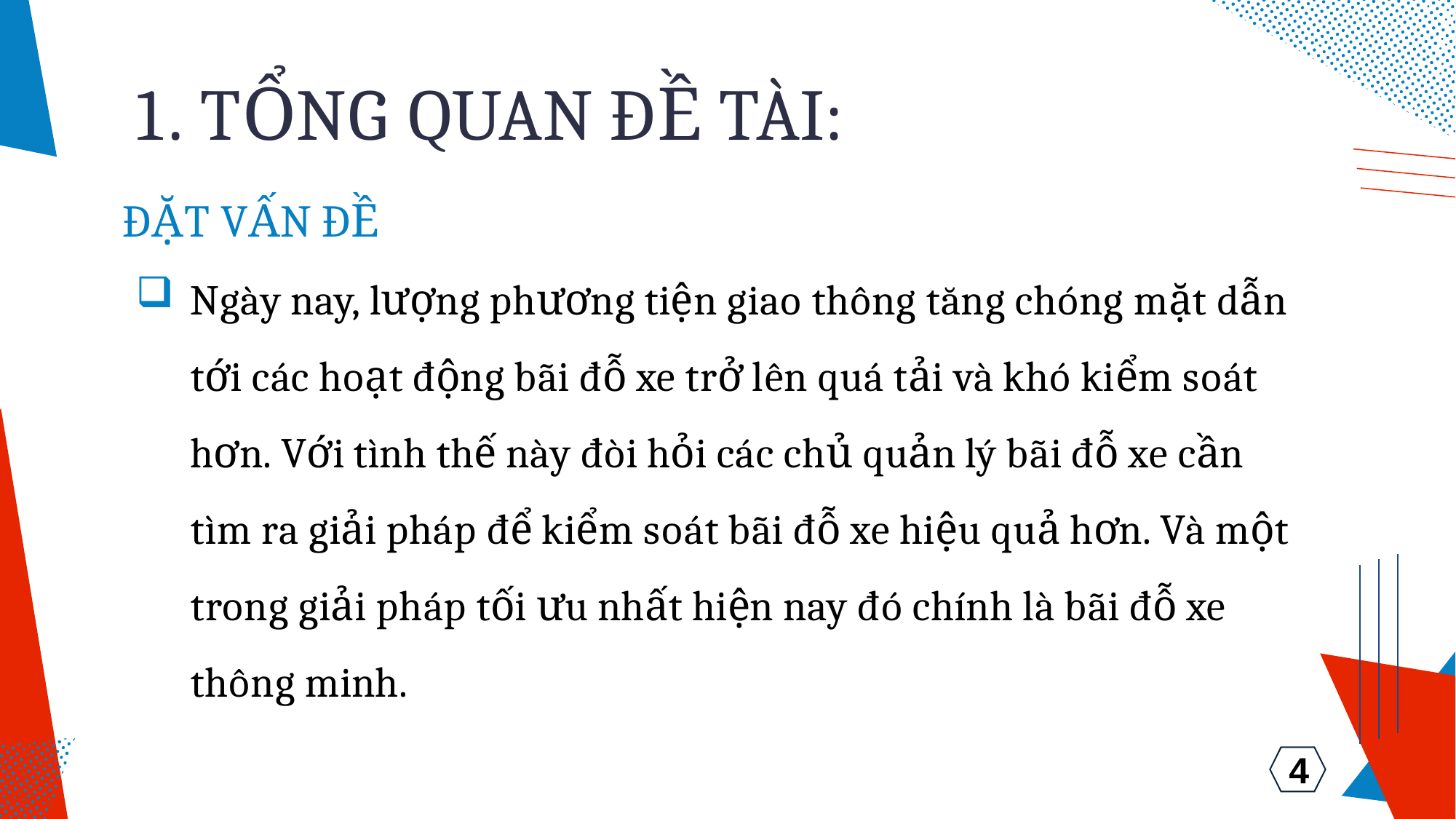

# 1. TỔNG QUAN ĐỀ TÀI:
 ĐẶT VẤN ĐỀ
Ngày nay, lượng phương tiện giao thông tăng chóng mặt dẫn tới các hoạt động bãi đỗ xe trở lên quá tải và khó kiểm soát hơn. Với tình thế này đòi hỏi các chủ quản lý bãi đỗ xe cần tìm ra giải pháp để kiểm soát bãi đỗ xe hiệu quả hơn. Và một trong giải pháp tối ưu nhất hiện nay đó chính là bãi đỗ xe thông minh.

4